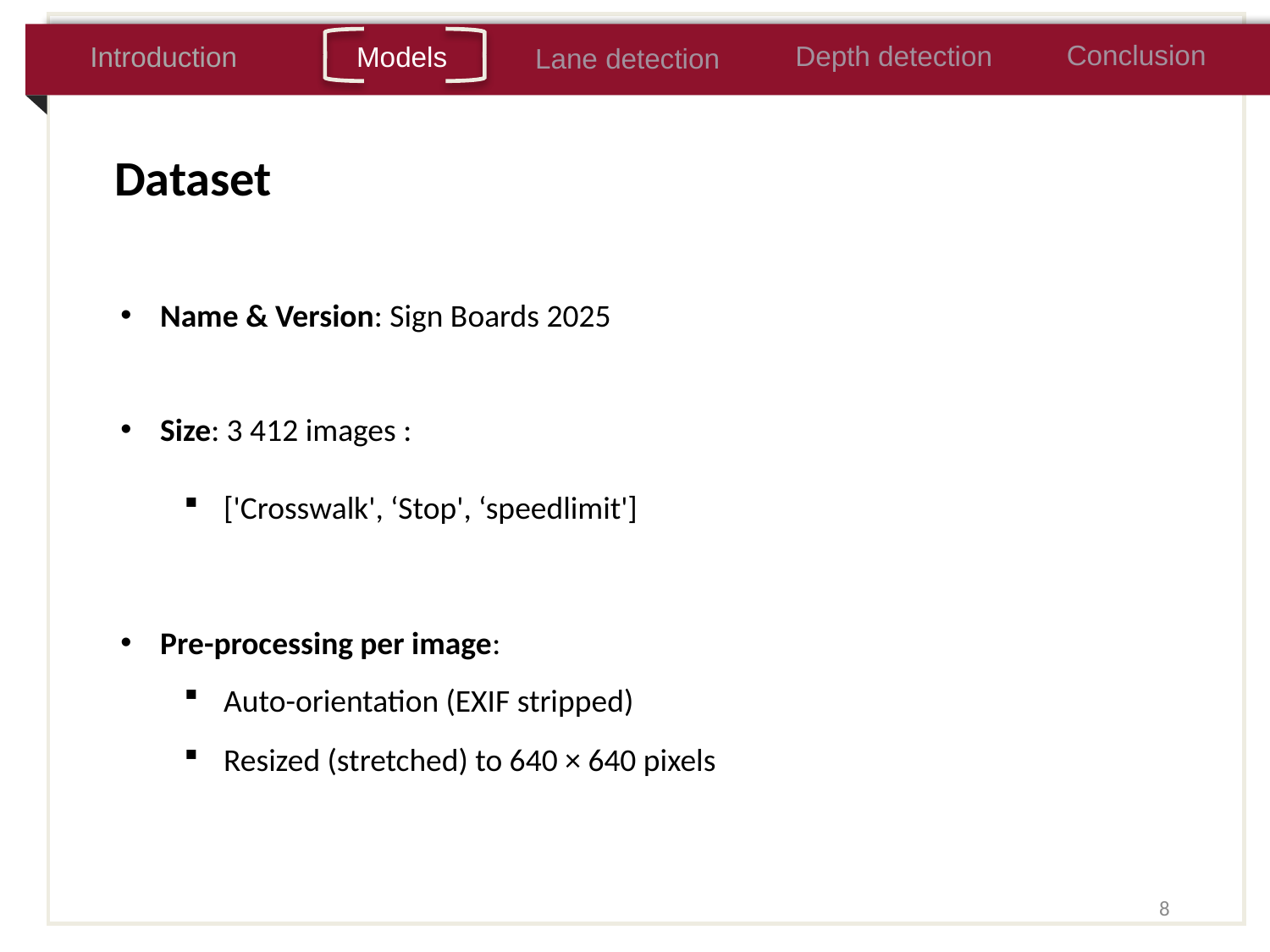

Conclusion
Depth detection
Introduction
Models
Lane detection

Dataset
Name & Version: Sign Boards 2025

Size: 3 412 images :
['Crosswalk', ‘Stop', ‘speedlimit']

Pre-processing per image:
Auto-orientation (EXIF stripped)
Resized (stretched) to 640 × 640 pixels

8